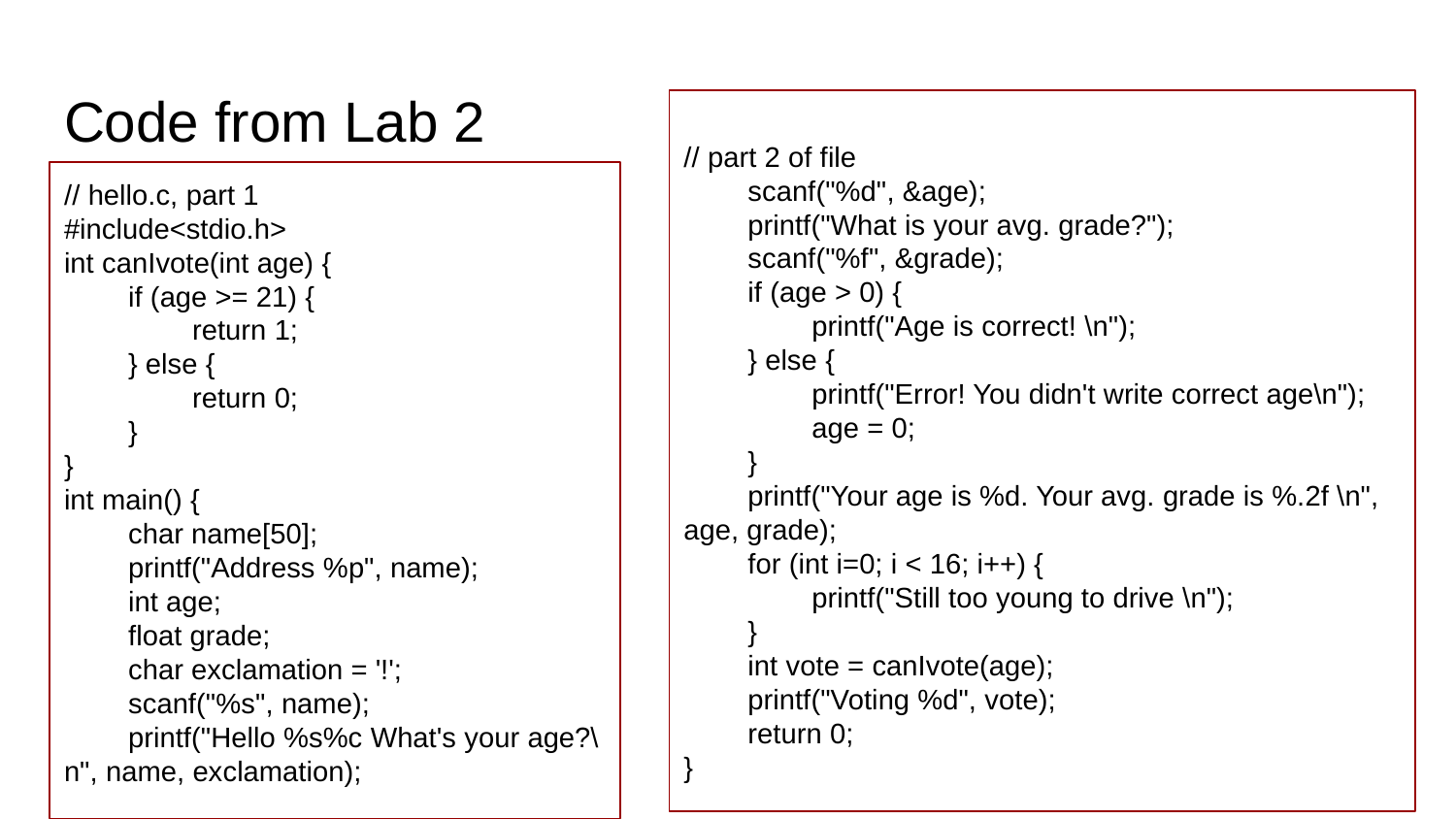

# Code from Lab 2

// part 2 of file
        scanf("%d", &age);
        printf("What is your avg. grade?");
        scanf("%f", &grade);
        if (age > 0) {
                printf("Age is correct! \n");
        } else {
                printf("Error! You didn't write correct age\n");
                age = 0;
        }
        printf("Your age is %d. Your avg. grade is %.2f \n", age, grade);
        for (int i=0; i < 16; i++) {
                printf("Still too young to drive \n");
        }
        int vote = canIvote(age);
        printf("Voting %d", vote);
        return 0;
}

// hello.c, part 1
#include<stdio.h>
int canIvote(int age) {
        if (age >= 21) {
                return 1;
        } else {
                return 0;
        }
}
int main() {
        char name[50];
        printf("Address %p", name);
        int age;
        float grade;
        char exclamation = '!';
        scanf("%s", name);
        printf("Hello %s%c What's your age?\n", name, exclamation);